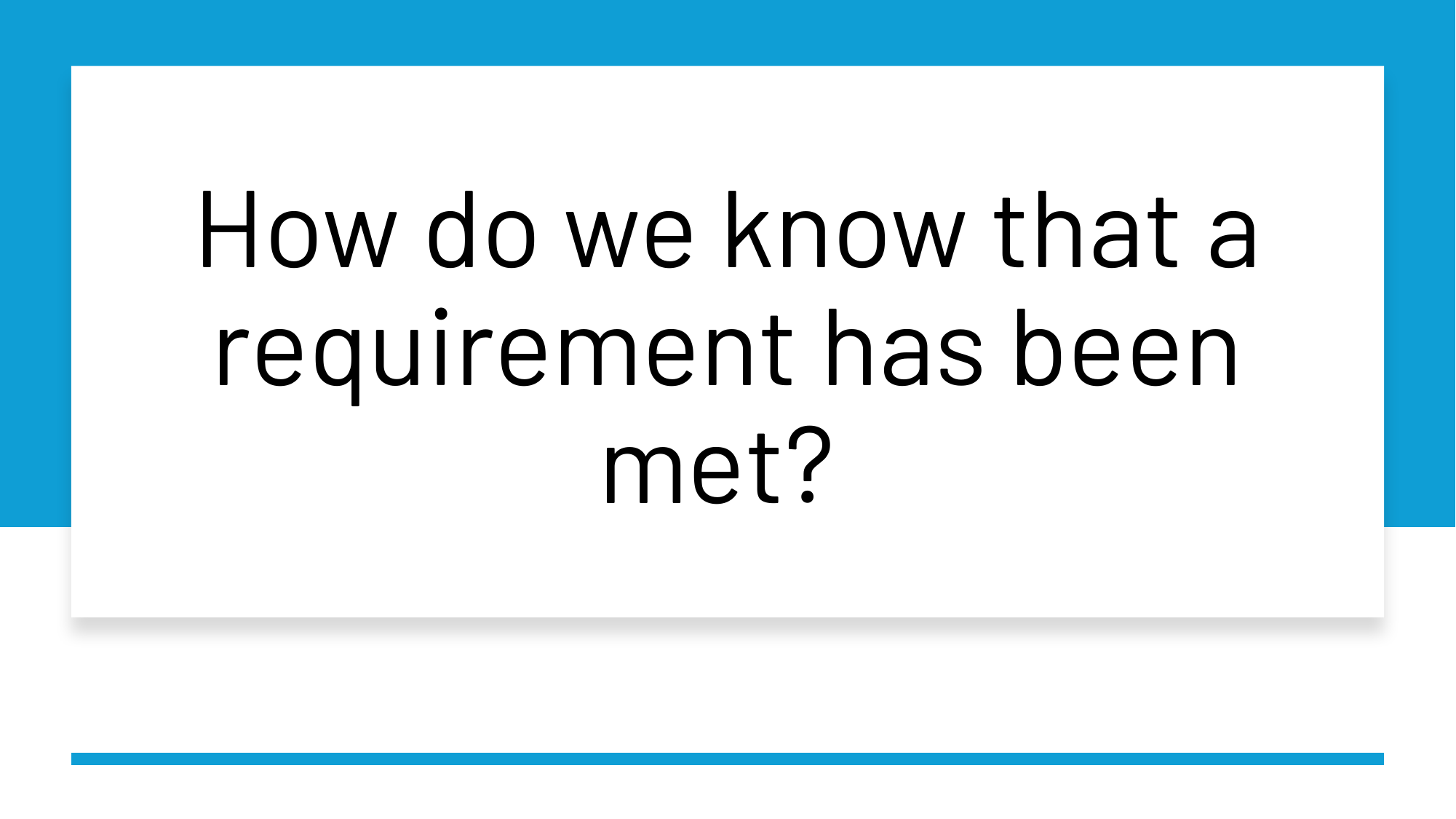

# How do we know that a requirement has been met?